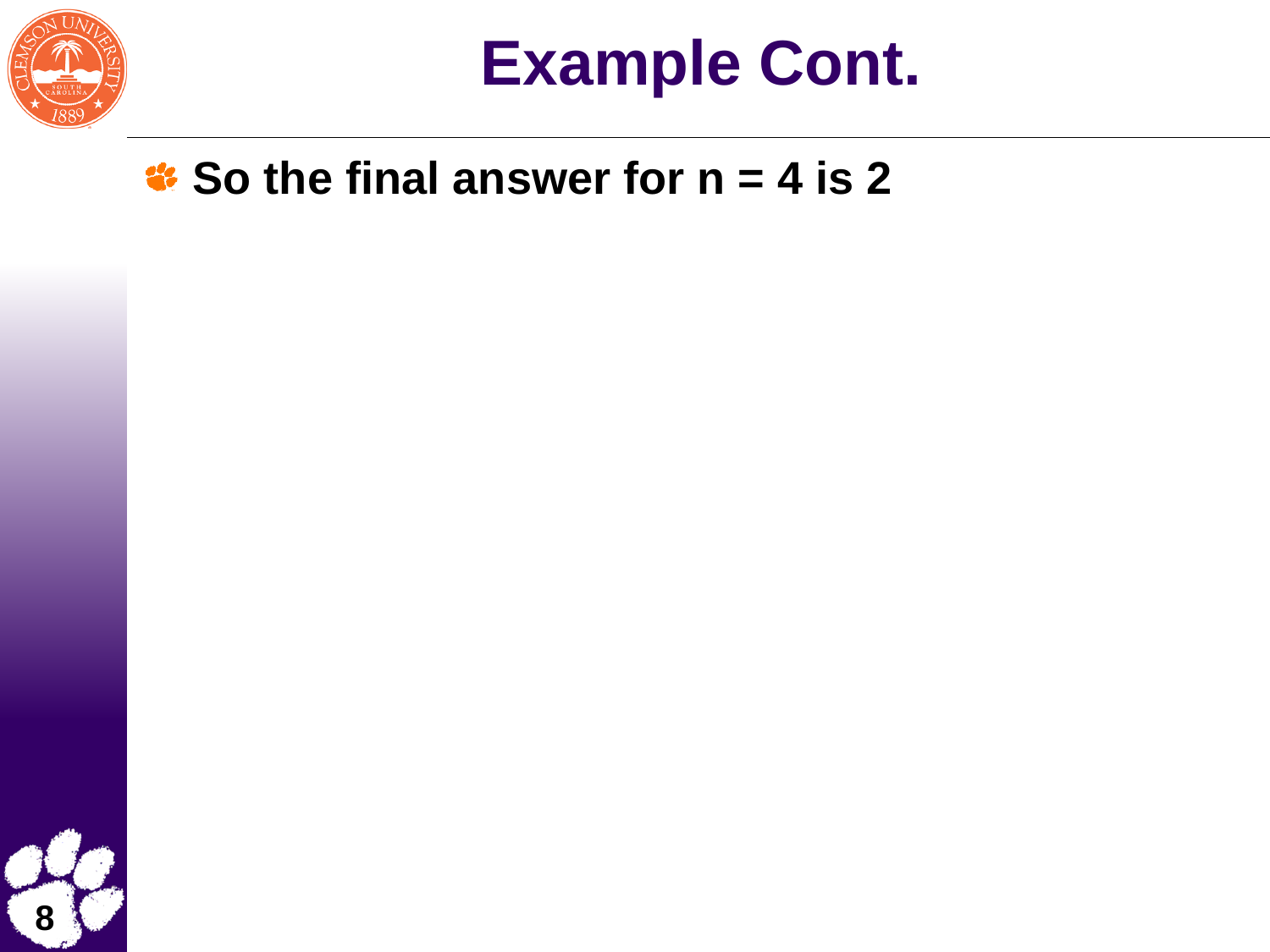

# Example Cont.
So the final answer for n = 4 is 2